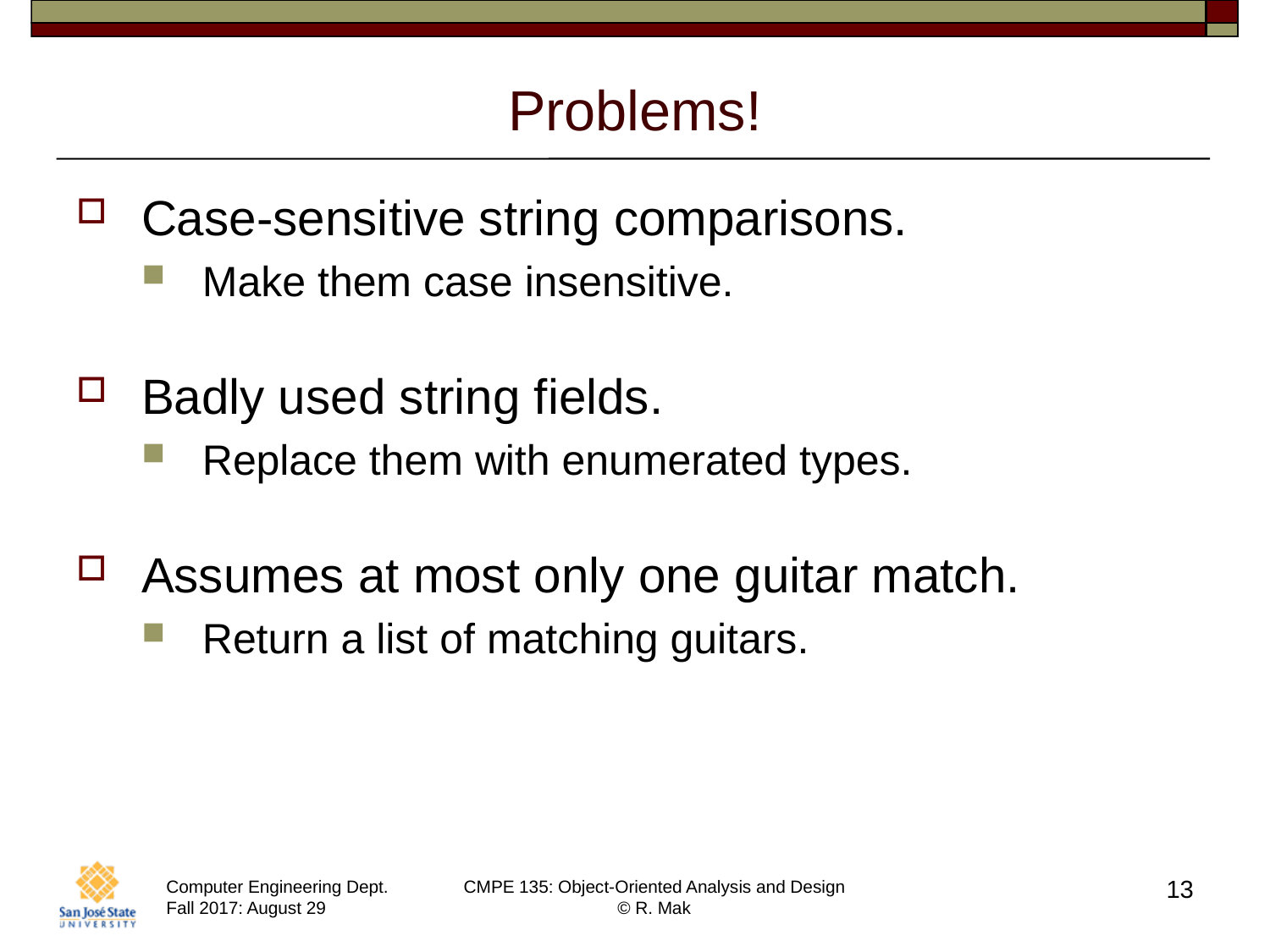

# Problems!
Case-sensitive string comparisons.
Make them case insensitive.

Badly used string fields.
Replace them with enumerated types.

Assumes at most only one guitar match.
Return a list of matching guitars.
13